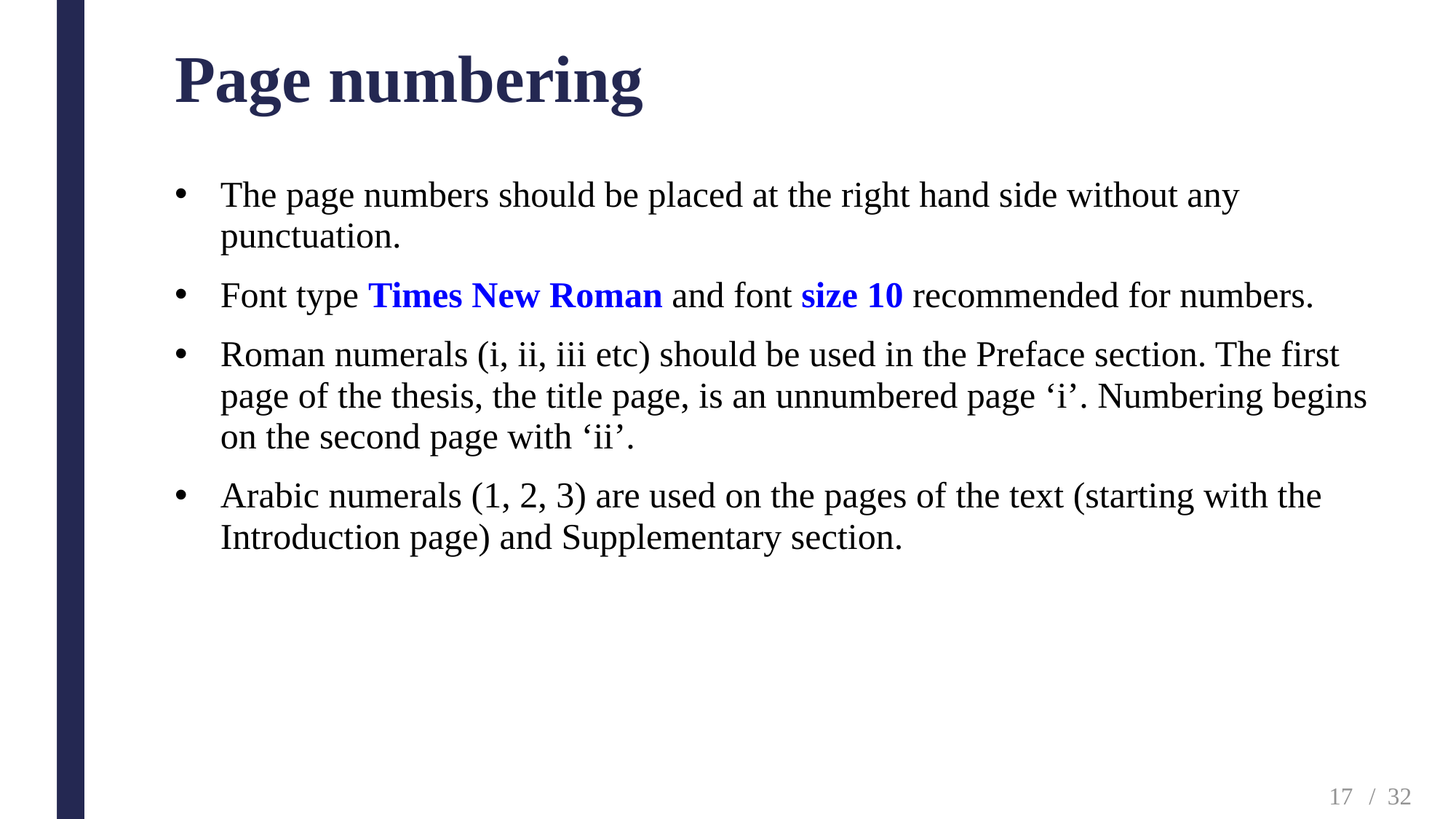

# Page numbering
The page numbers should be placed at the right hand side without any punctuation.
Font type Times New Roman and font size 10 recommended for numbers.
Roman numerals (i, ii, iii etc) should be used in the Preface section. The first page of the thesis, the title page, is an unnumbered page ‘i’. Numbering begins on the second page with ‘ii’.
Arabic numerals (1, 2, 3) are used on the pages of the text (starting with the Introduction page) and Supplementary section.
17
/  32